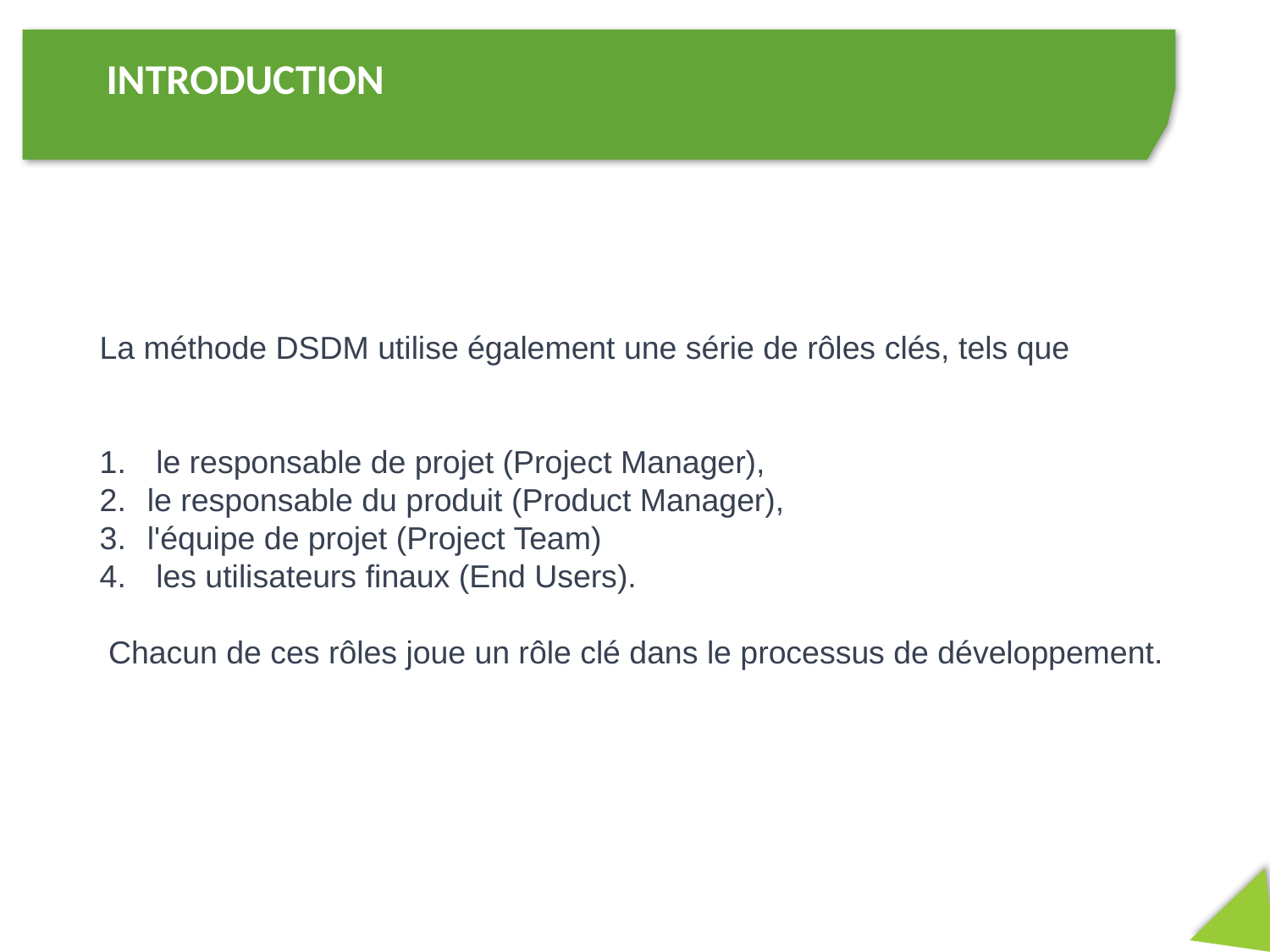

INTRODUCTION
La méthode DSDM utilise également une série de rôles clés, tels que

 le responsable de projet (Project Manager),
le responsable du produit (Product Manager),
l'équipe de projet (Project Team)
 les utilisateurs finaux (End Users).

 Chacun de ces rôles joue un rôle clé dans le processus de développement.